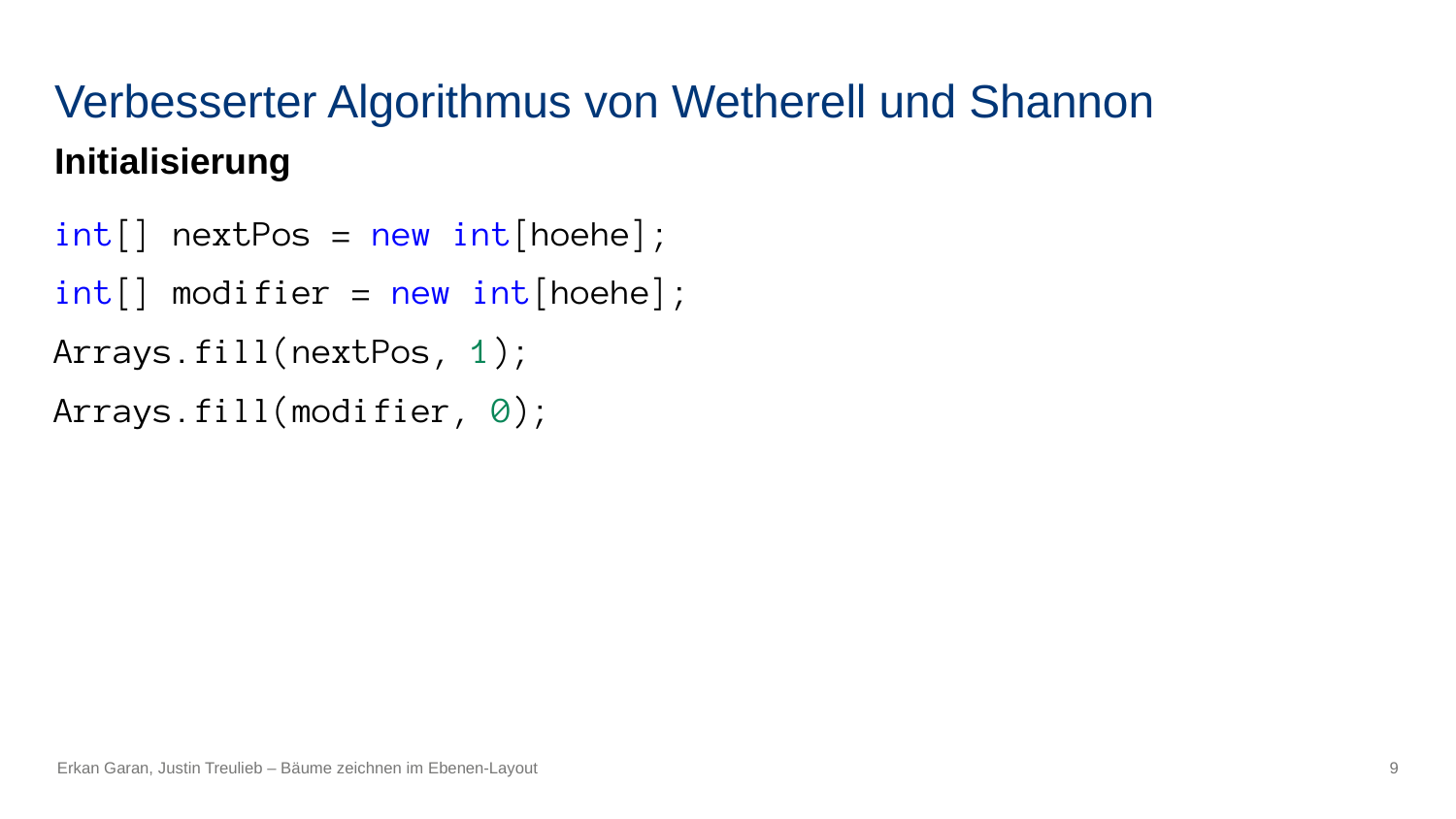

# Verbesserter Algorithmus von Wetherell und Shannon
Initialisierung
int[] nextPos = new int[hoehe];
int[] modifier = new int[hoehe];
Arrays.fill(nextPos, 1);
Arrays.fill(modifier, 0);

Erkan Garan, Justin Treulieb – Bäume zeichnen im Ebenen-Layout